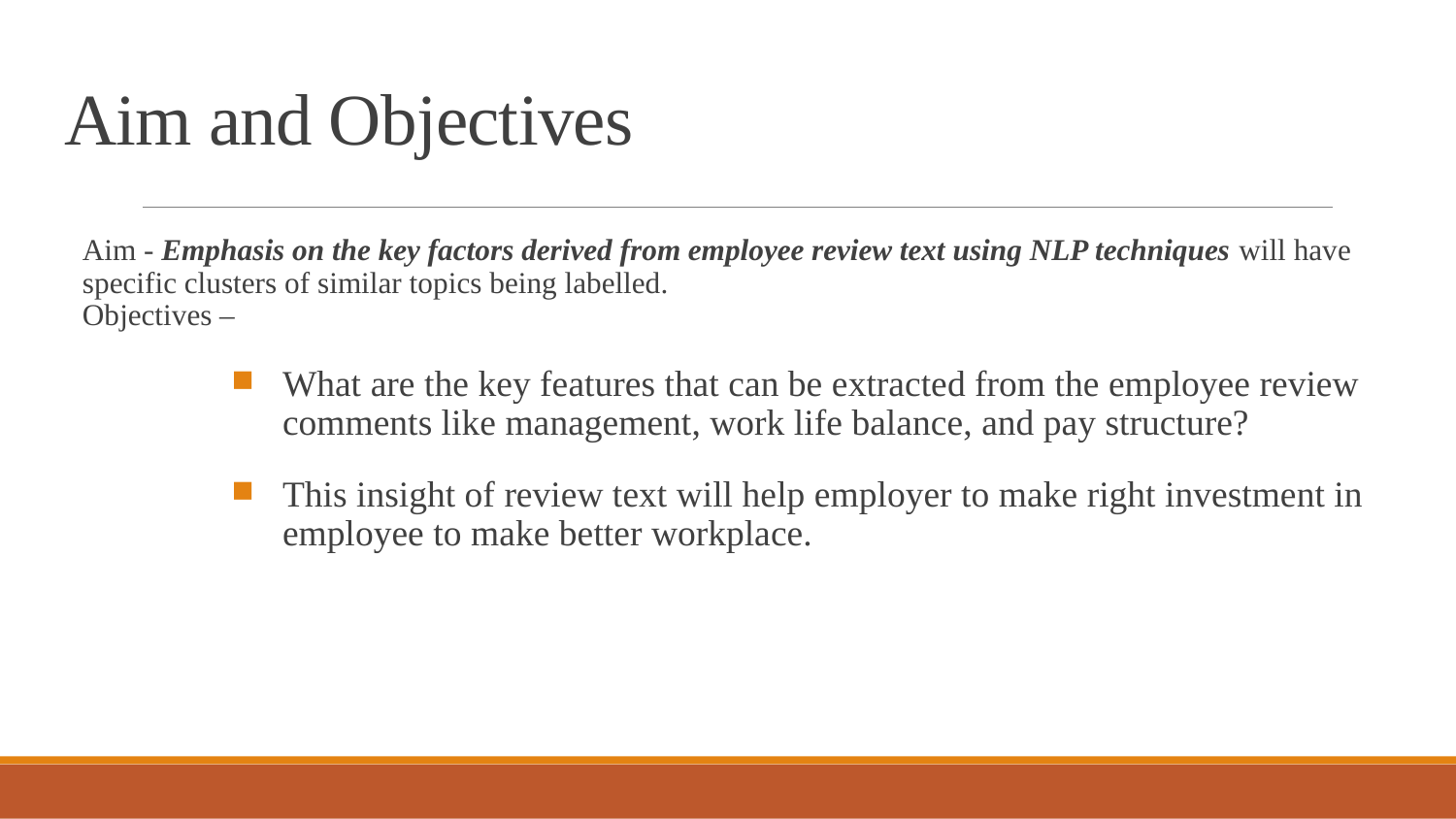

# Aim and Objectives

Aim - Emphasis on the key factors derived from employee review text using NLP techniques will have specific clusters of similar topics being labelled.
Objectives –
What are the key features that can be extracted from the employee review comments like management, work life balance, and pay structure?
This insight of review text will help employer to make right investment in employee to make better workplace.